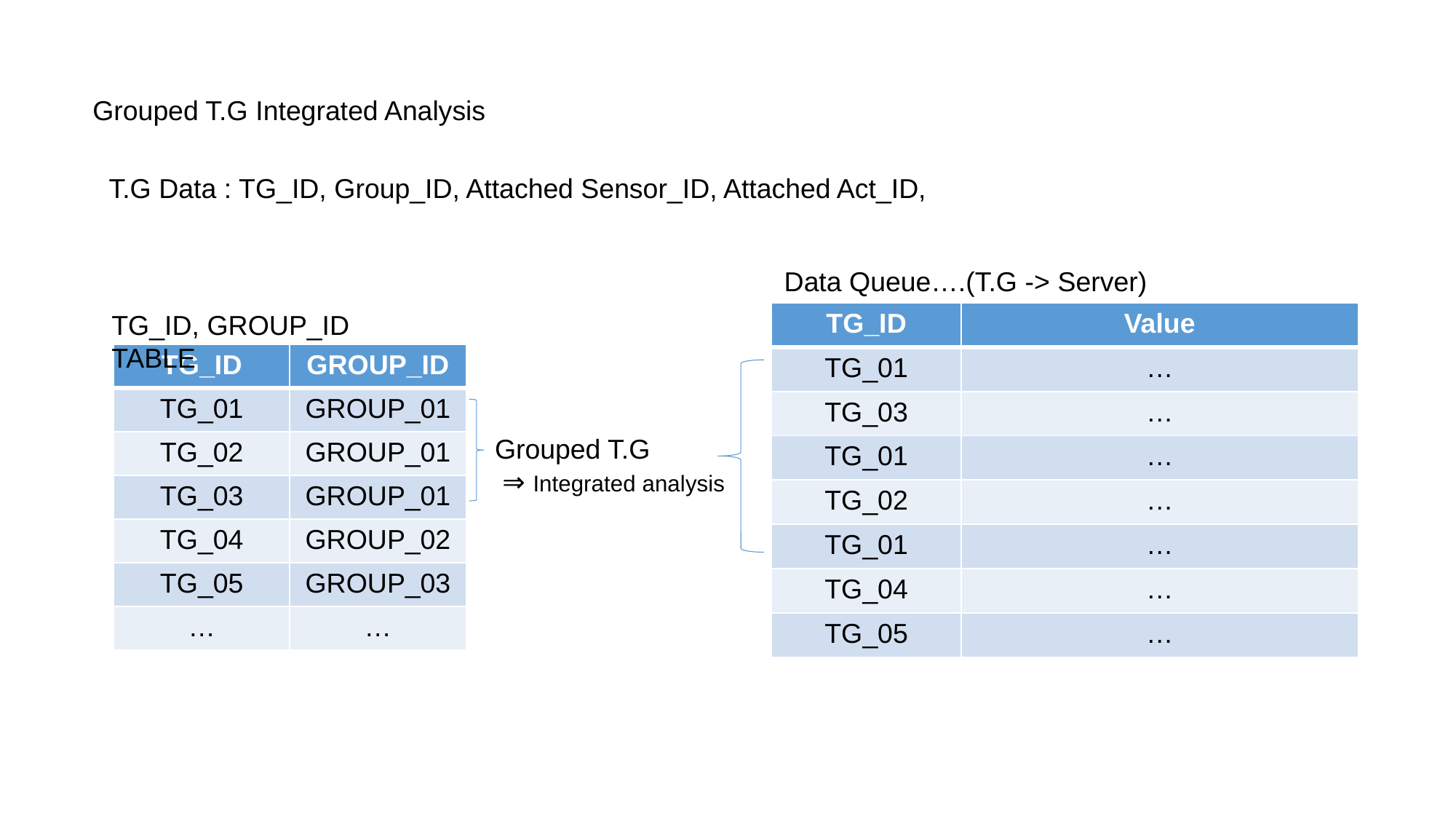

Grouped T.G Integrated Analysis
T.G Data : TG_ID, Group_ID, Attached Sensor_ID, Attached Act_ID,
Data Queue….(T.G -> Server)
TG_ID, GROUP_ID TABLE
| TG\_ID | Value |
| --- | --- |
| TG\_01 | … |
| TG\_03 | … |
| TG\_01 | … |
| TG\_02 | … |
| TG\_01 | … |
| TG\_04 | … |
| TG\_05 | … |
| TG\_ID | GROUP\_ID |
| --- | --- |
| TG\_01 | GROUP\_01 |
| TG\_02 | GROUP\_01 |
| TG\_03 | GROUP\_01 |
| TG\_04 | GROUP\_02 |
| TG\_05 | GROUP\_03 |
| … | … |

Grouped T.G
 ⇒ Integrated analysis